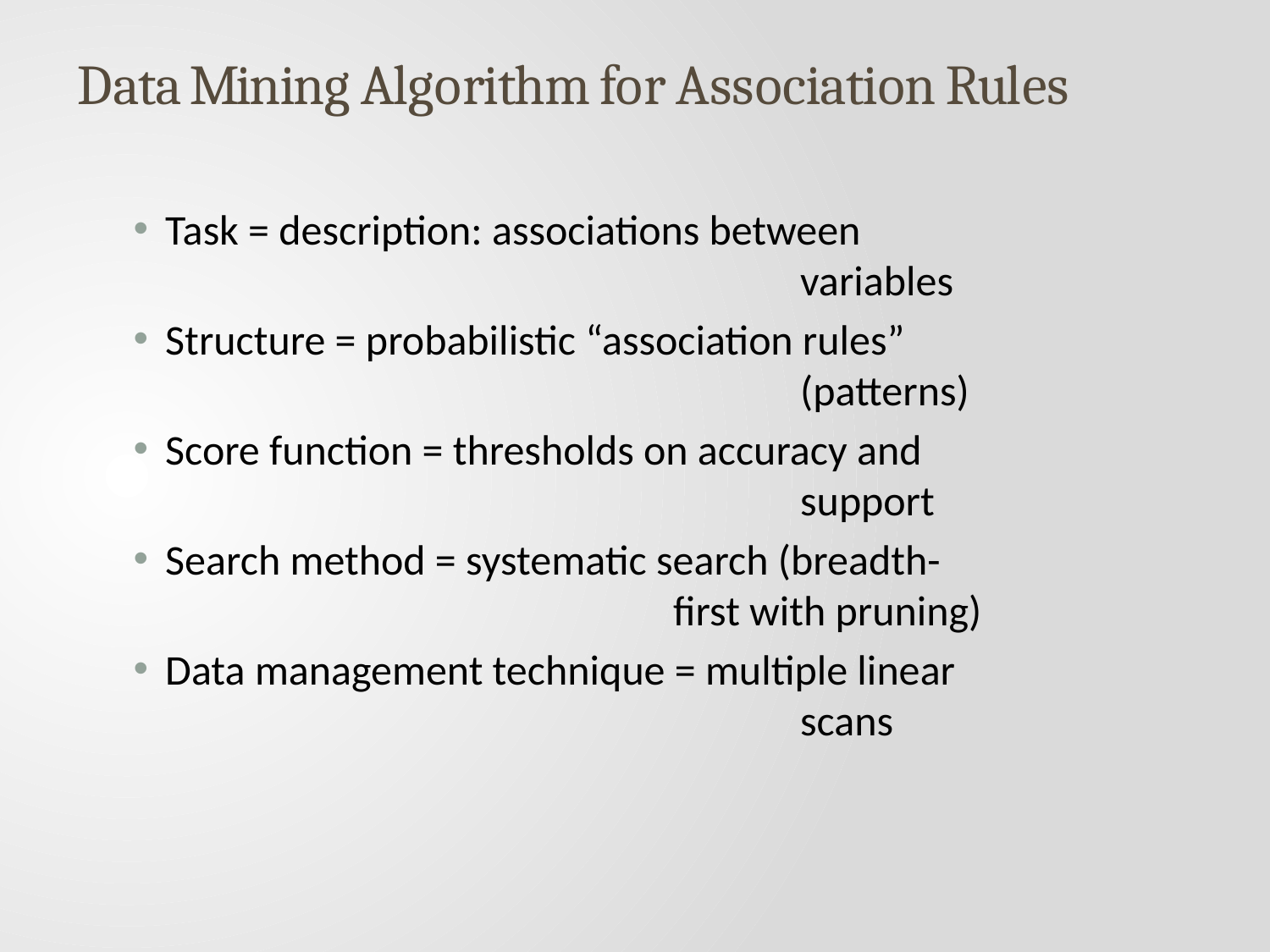

# Data Mining Algorithm for Association Rules
Task = description: associations between 						variables
Structure = probabilistic “association rules” 						(patterns)
Score function = thresholds on accuracy and 					support
Search method = systematic search (breadth-				first with pruning)
Data management technique = multiple linear 					scans